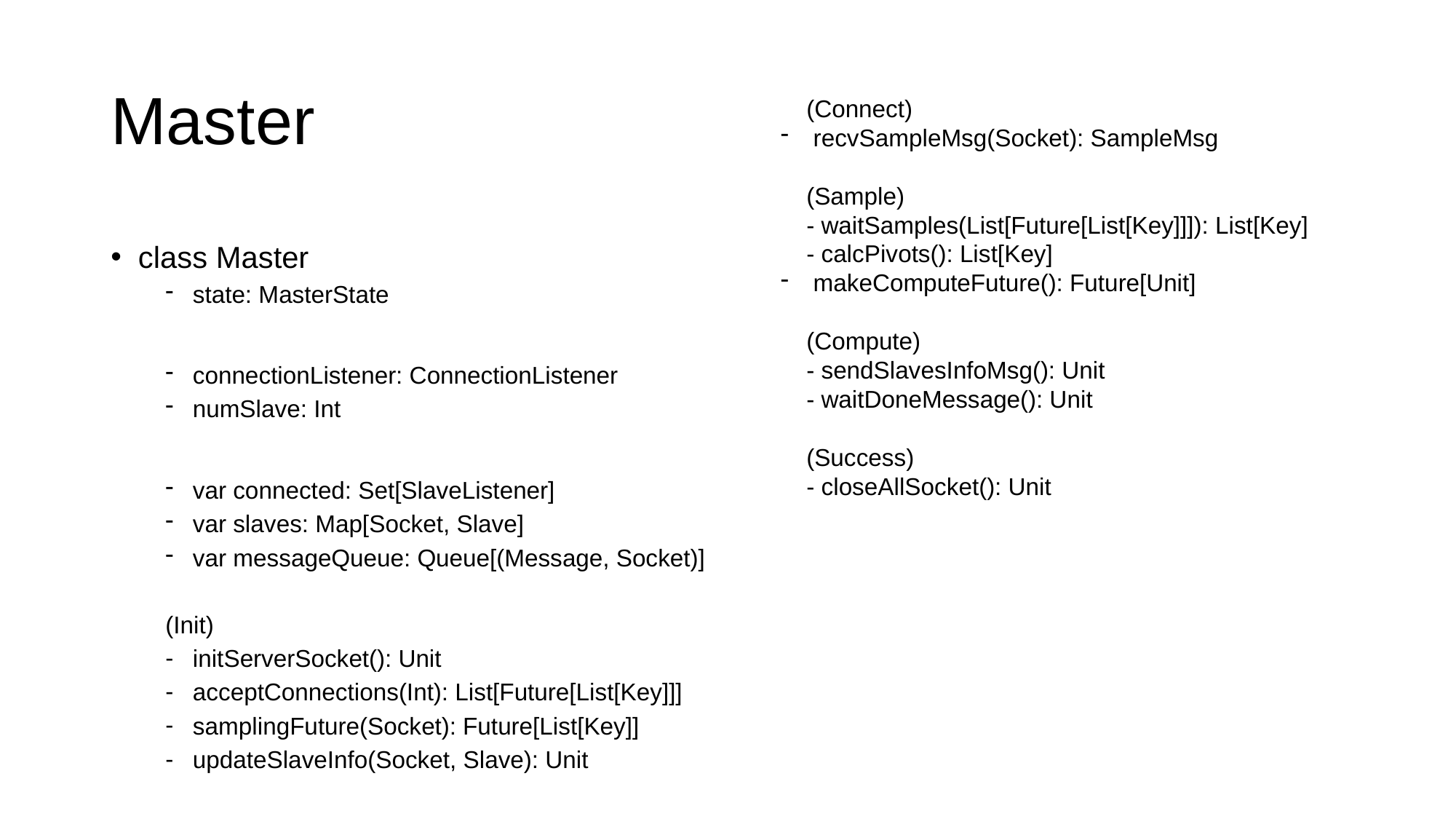

# Master
(Connect)
 recvSampleMsg(Socket): SampleMsg

(Sample)
- waitSamples(List[Future[List[Key]]]): List[Key]
- calcPivots(): List[Key]
 makeComputeFuture(): Future[Unit]

(Compute)
- sendSlavesInfoMsg(): Unit
- waitDoneMessage(): Unit

(Success)
- closeAllSocket(): Unit

class Master
state: MasterState

connectionListener: ConnectionListener
numSlave: Int

var connected: Set[SlaveListener]
var slaves: Map[Socket, Slave]
var messageQueue: Queue[(Message, Socket)]

(Init)
initServerSocket(): Unit
acceptConnections(Int): List[Future[List[Key]]]
samplingFuture(Socket): Future[List[Key]]
updateSlaveInfo(Socket, Slave): Unit